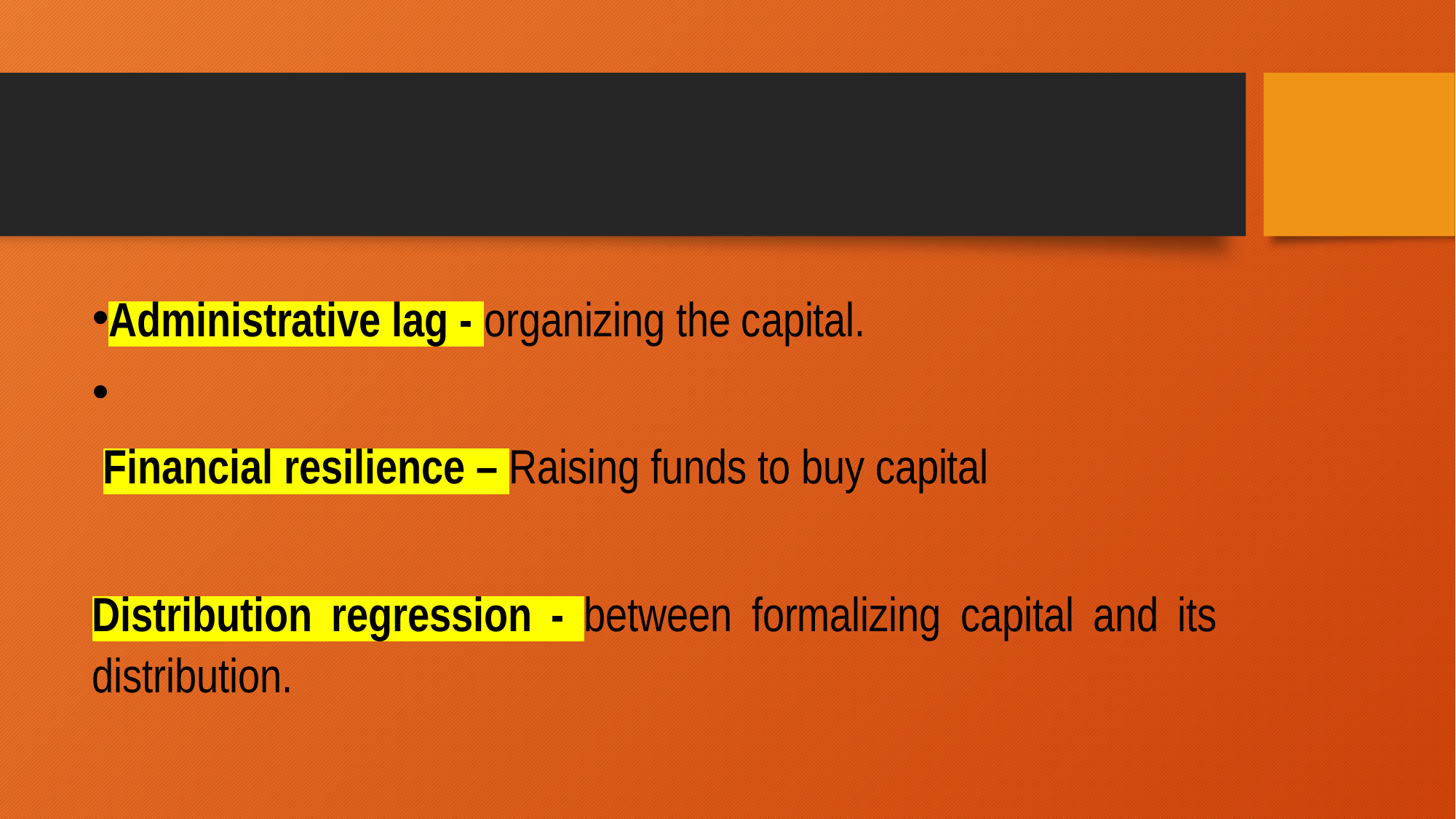

Administrative lag - organizing the capital.

 Financial resilience – Raising funds to buy capital

Distribution regression - between formalizing capital and its distribution.